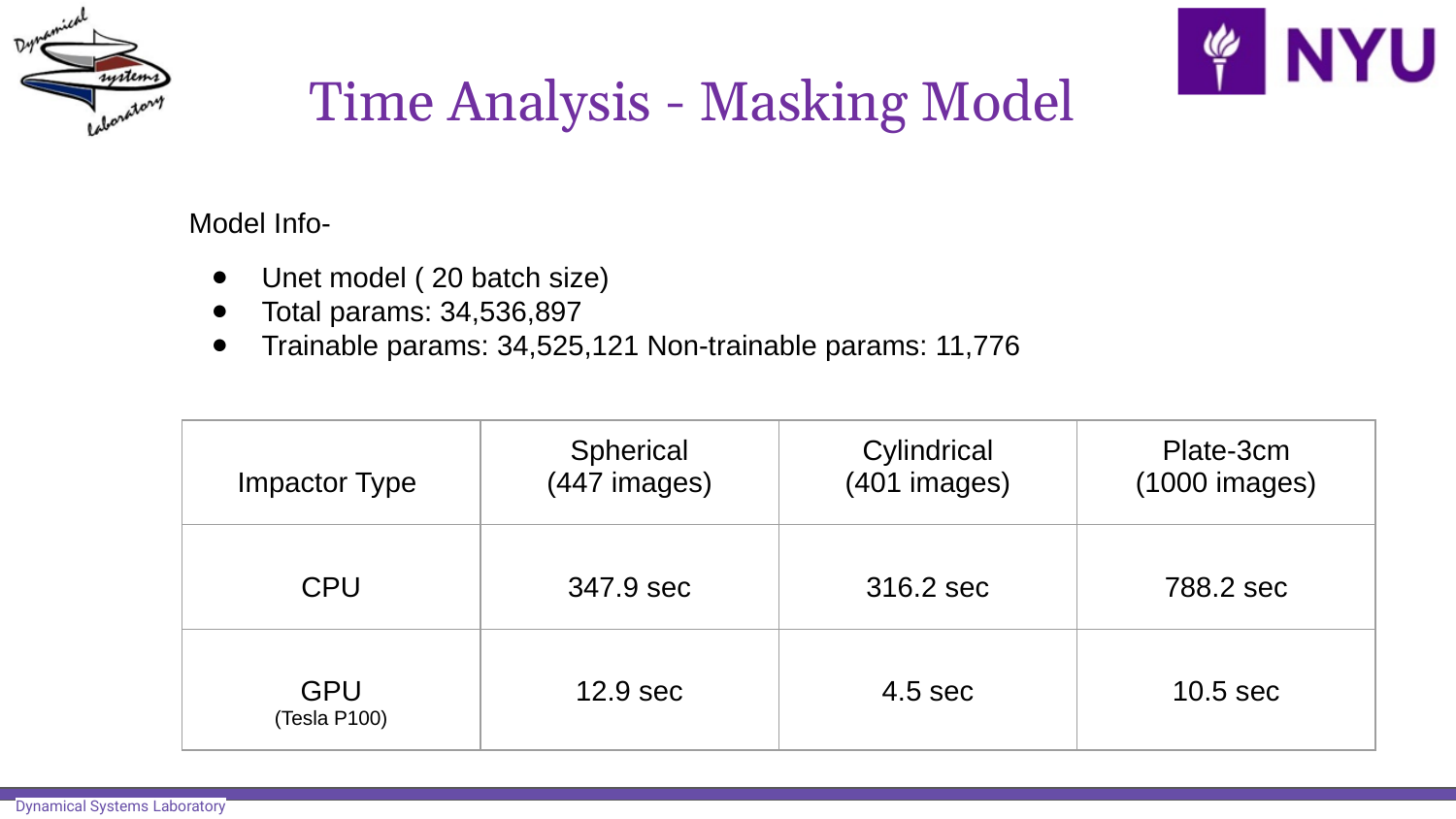

Time Analysis - Masking Model
Model Info-
Unet model ( 20 batch size)
Total params: 34,536,897
Trainable params: 34,525,121 Non-trainable params: 11,776
| Impactor Type | Spherical (447 images) | Cylindrical (401 images) | Plate-3cm (1000 images) |
| --- | --- | --- | --- |
| CPU | 347.9 sec | 316.2 sec | 788.2 sec |
| GPU (Tesla P100) | 12.9 sec | 4.5 sec | 10.5 sec |